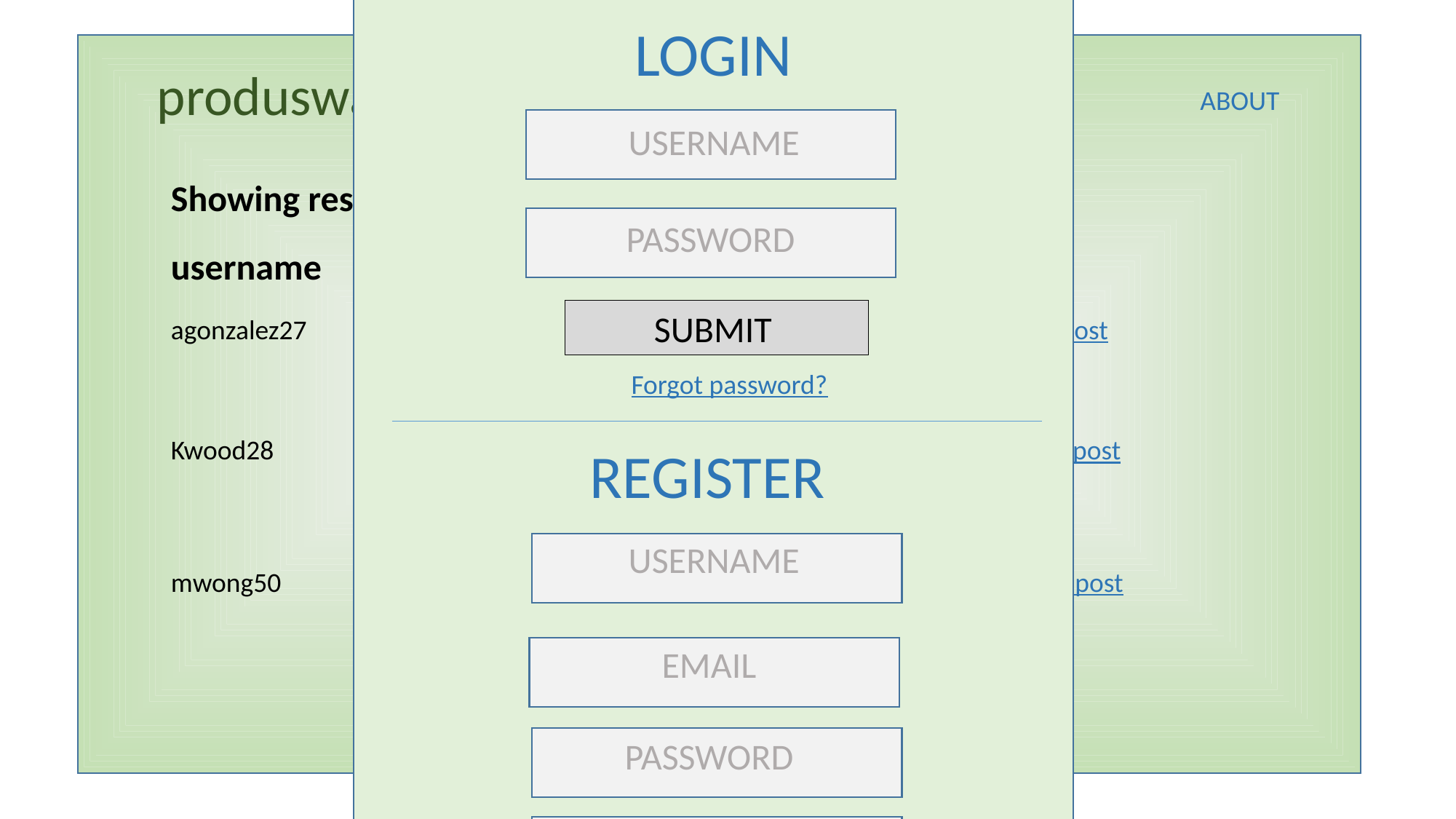

LOGIN

produswap.org
WELCOME
ABOUT

USERNAME
Showing results for 93010:

PASSWORD
username	user rating	         summary
SUBMIT
agonzalez27	4.5/5 Stars/5 swaps	            I will swap oranges for            view post
				            avocados, tomatoes,
				            or squash.
Forgot password?
Kwood28		5/5 Stars/20 swaps	            I will swap strawberries            view post
				            for avocados, tomatoes,
				            or oranges.
REGISTER
USERNAME

mwong50	4.5/5 Stars/100 swaps        I will swap strawberries            view post
				            for avocados, tomatoes,
				            or oranges.
EMAIL

PASSWORD

PASSWORD CONFIRMATION
SUBMIT